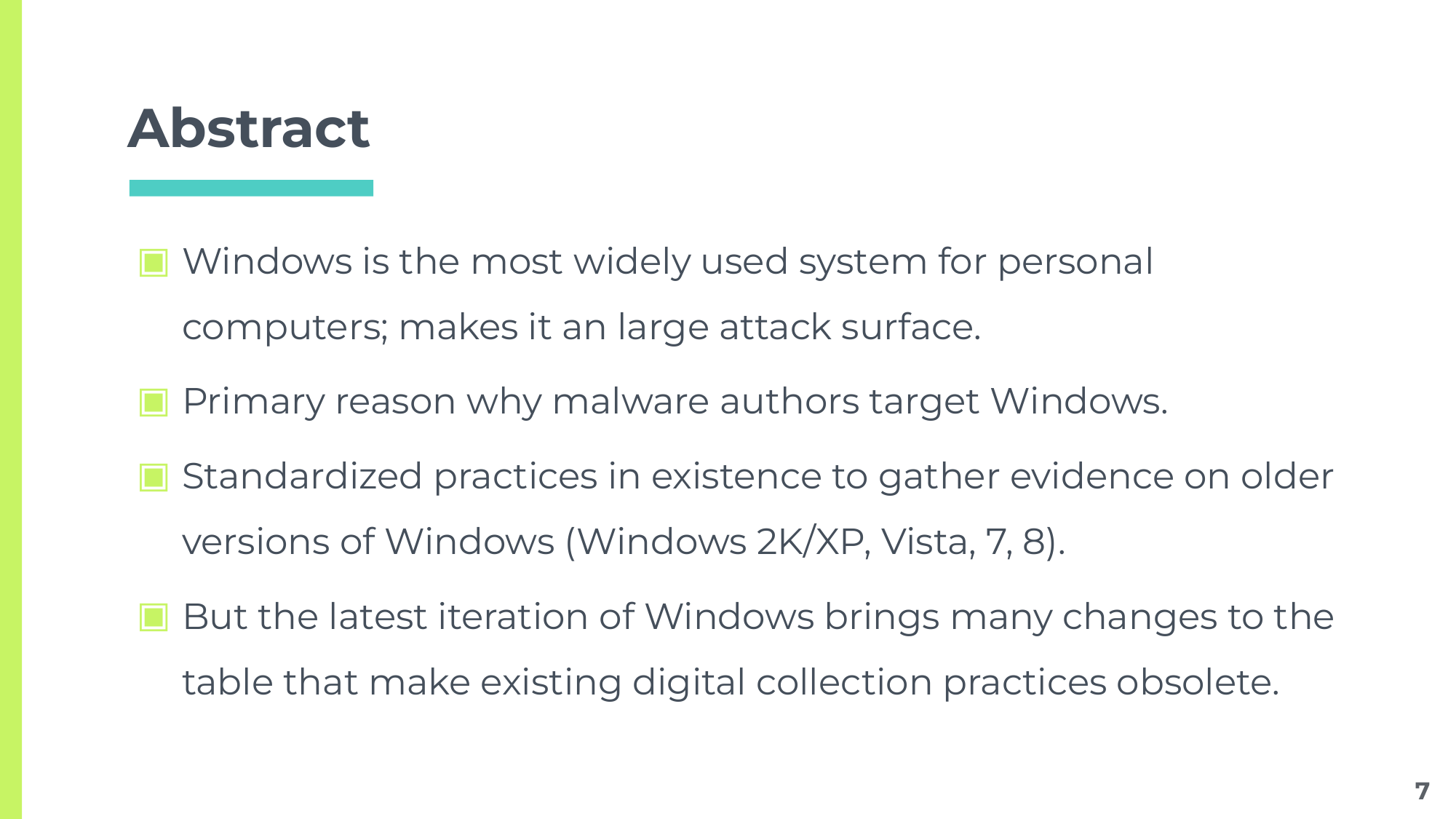

# Abstract
Windows is the most widely used system for personal computers; makes it an large attack surface.
Primary reason why malware authors target Windows.
Standardized practices in existence to gather evidence on older versions of Windows (Windows 2K/XP, Vista, 7, 8).
But the latest iteration of Windows brings many changes to the table that make existing digital collection practices obsolete.

7